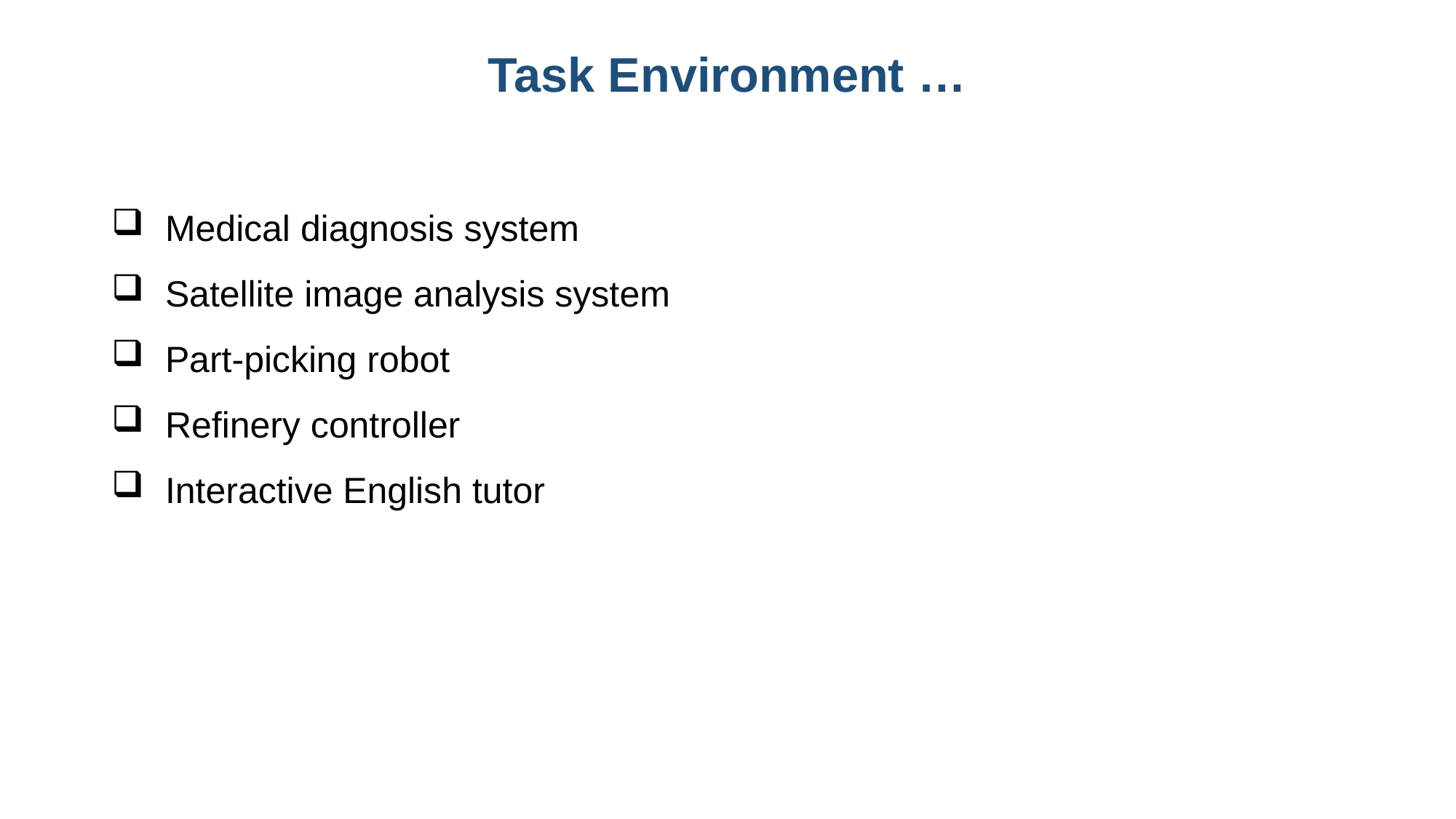

Task Environment …
Medical diagnosis system
Satellite image analysis system
Part-picking robot
Reﬁnery controller
Interactive English tutor

16